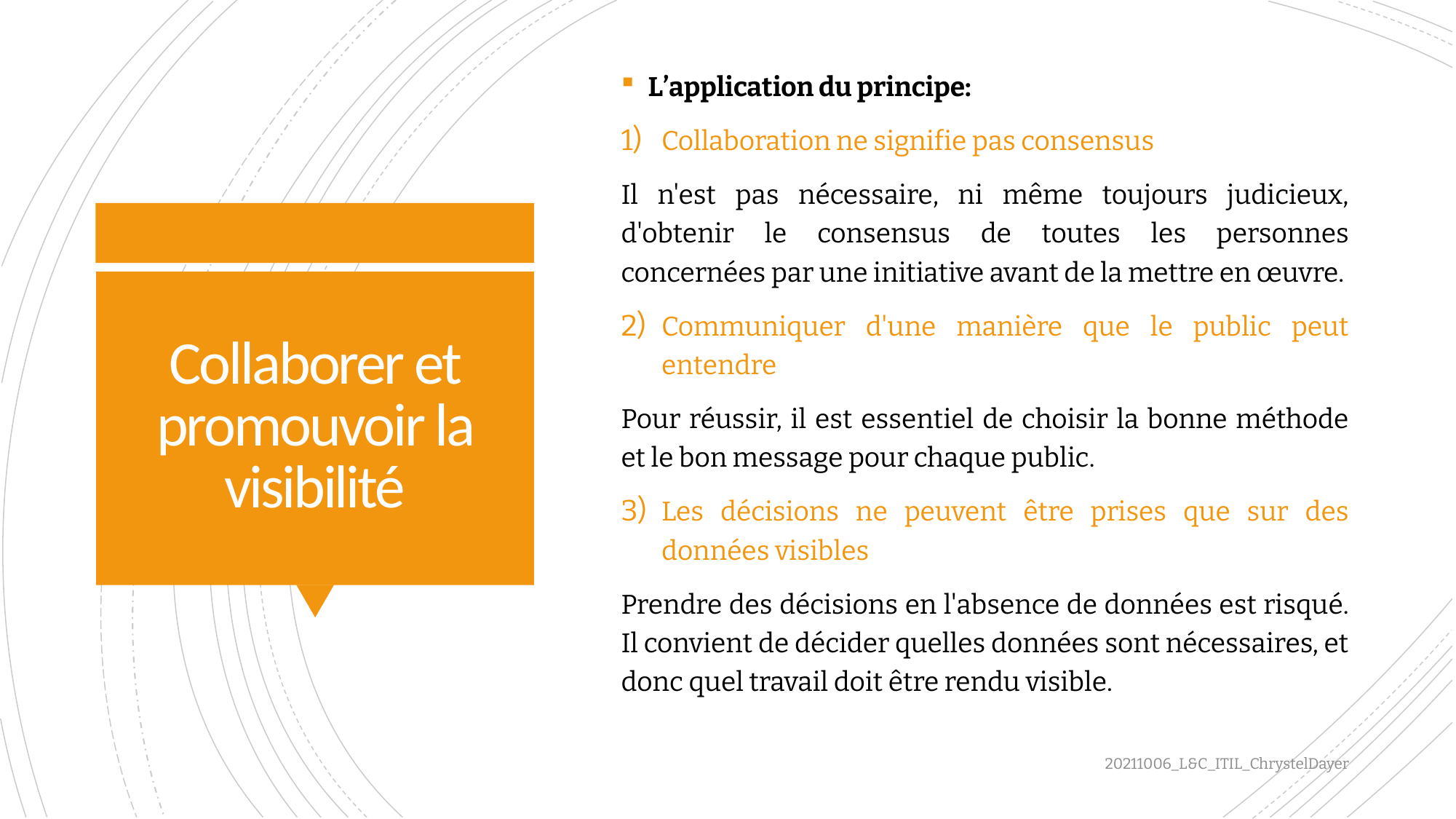

L’application du principe:
Collaboration ne signifie pas consensus
Il n'est pas nécessaire, ni même toujours judicieux, d'obtenir le consensus de toutes les personnes concernées par une initiative avant de la mettre en œuvre.
Communiquer d'une manière que le public peut entendre
Pour réussir, il est essentiel de choisir la bonne méthode et le bon message pour chaque public.
Les décisions ne peuvent être prises que sur des données visibles
Prendre des décisions en l'absence de données est risqué. Il convient de décider quelles données sont nécessaires, et donc quel travail doit être rendu visible.
# Collaborer et promouvoir la visibilité
20211006_L&C_ITIL_ChrystelDayer